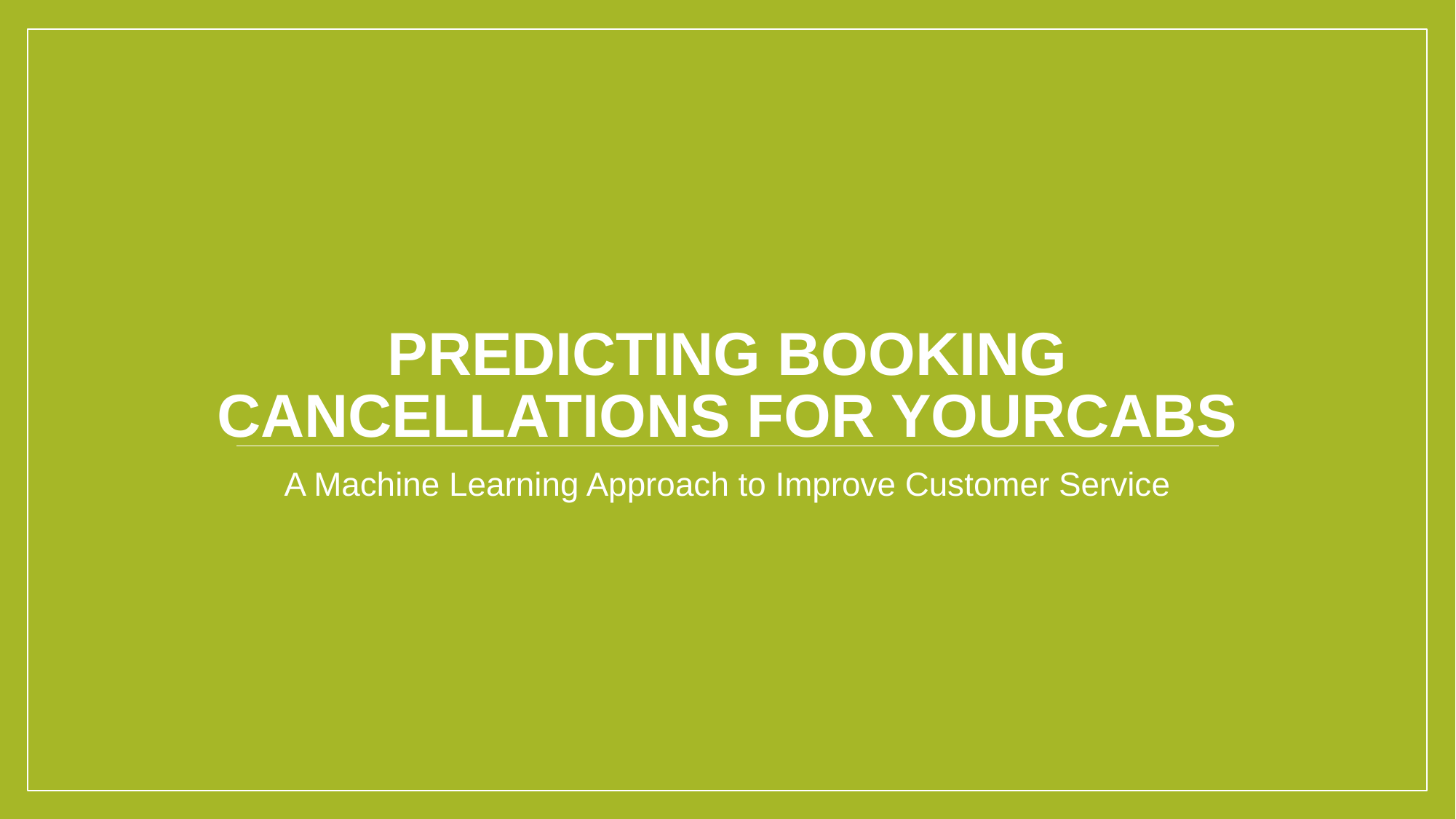

# Predicting Booking Cancellations for YourCabs
A Machine Learning Approach to Improve Customer Service